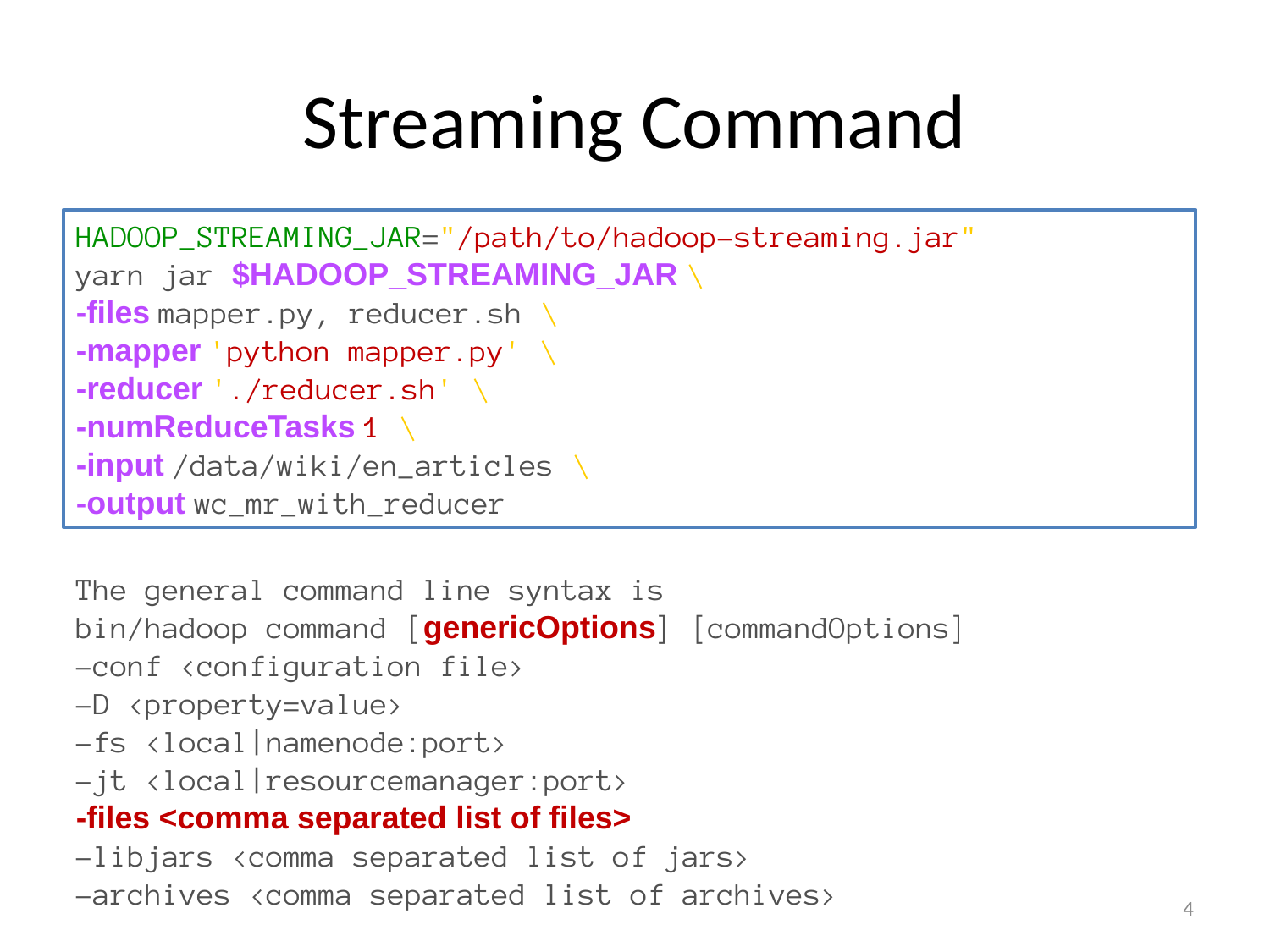

# Streaming Command
HADOOP_STREAMING_JAR="/path/to/hadoop-streaming.jar"
yarn jar $HADOOP_STREAMING_JAR \
-files mapper.py, reducer.sh \
-mapper 'python mapper.py' \
-reducer './reducer.sh' \
-numReduceTasks 1 \
-input /data/wiki/en_articles \
-output wc_mr_with_reducer
The general command line syntax is
bin/hadoop command [genericOptions] [commandOptions]
-conf <configuration file>
-D <property=value>
-fs <local|namenode:port>
-jt <local|resourcemanager:port>
-files <comma separated list of files>
-libjars <comma separated list of jars>
-archives <comma separated list of archives>
4